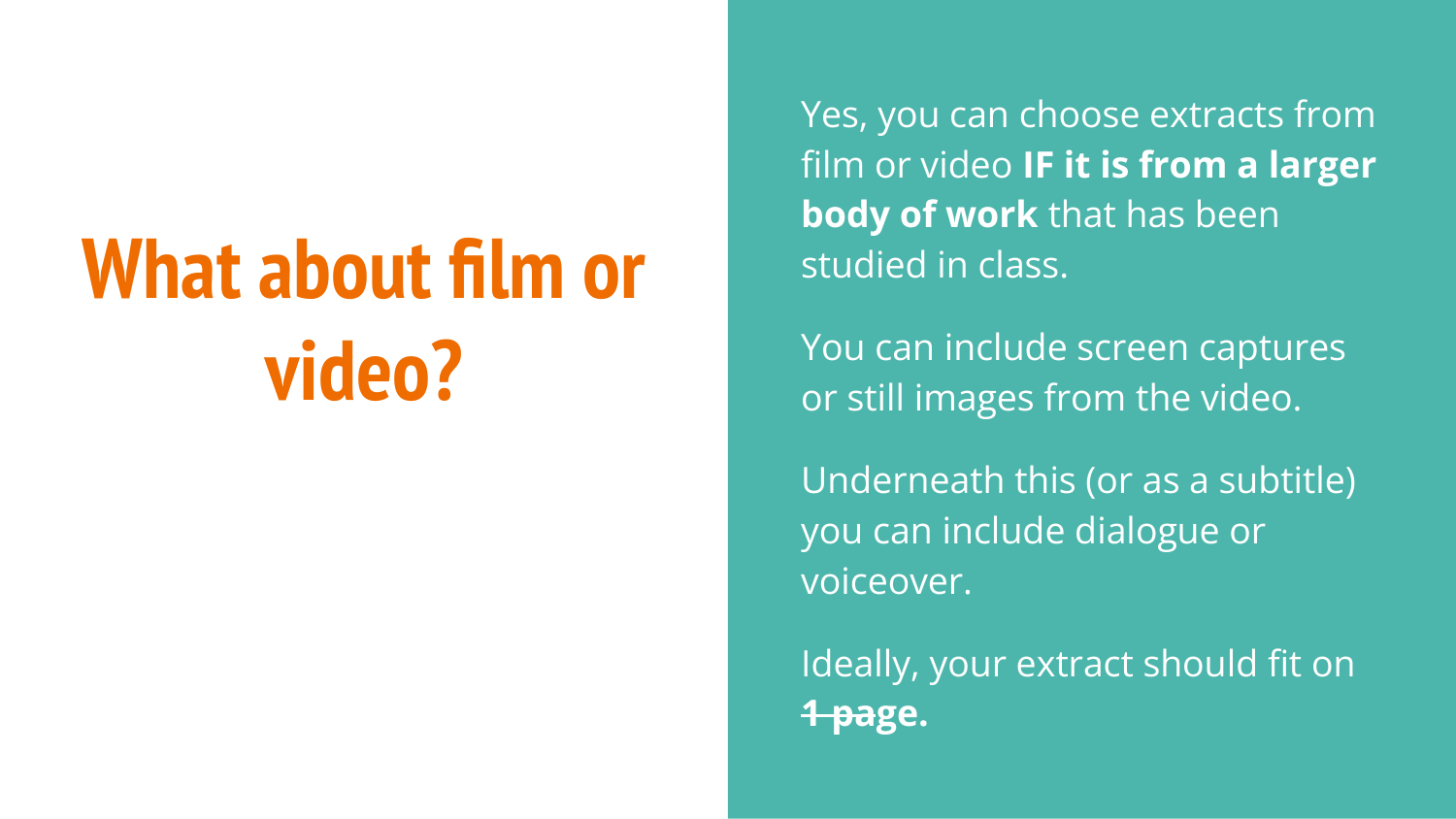

Yes, you can choose extracts from film or video IF it is from a larger body of work that has been studied in class.
You can include screen captures or still images from the video.
Underneath this (or as a subtitle) you can include dialogue or voiceover.
Ideally, your extract should fit on 1 page.
# What about film or video?